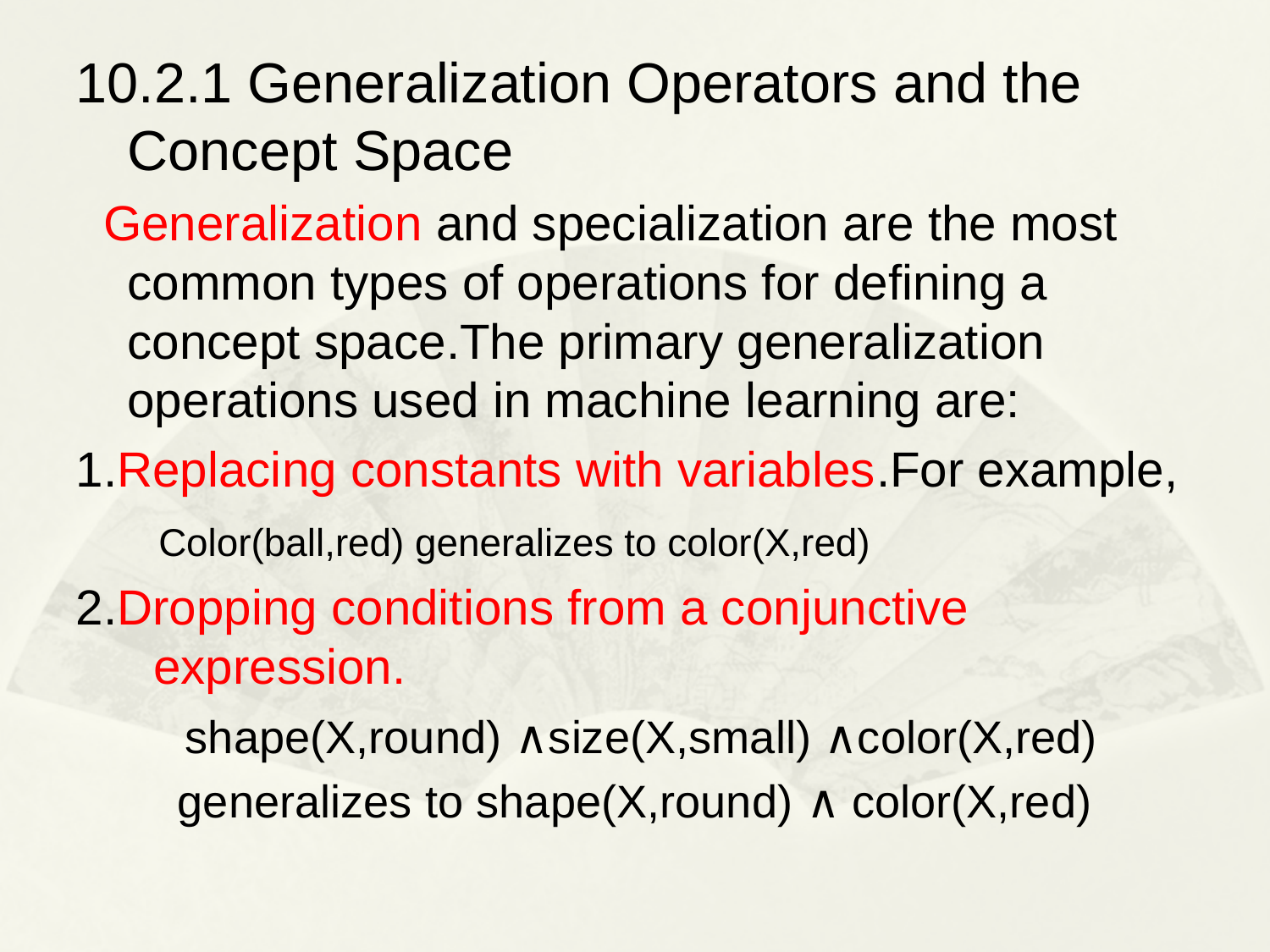

10.2.1 Generalization Operators and the Concept Space
  Generalization and specialization are the most common types of operations for defining a concept space.The primary generalization operations used in machine learning are:
1.Replacing constants with variables.For example,
      Color(ball,red) generalizes to color(X,red)
2.Dropping conditions from a conjunctive expression.
        shape(X,round) ∧size(X,small) ∧color(X,red)
        generalizes to shape(X,round) ∧ color(X,red)